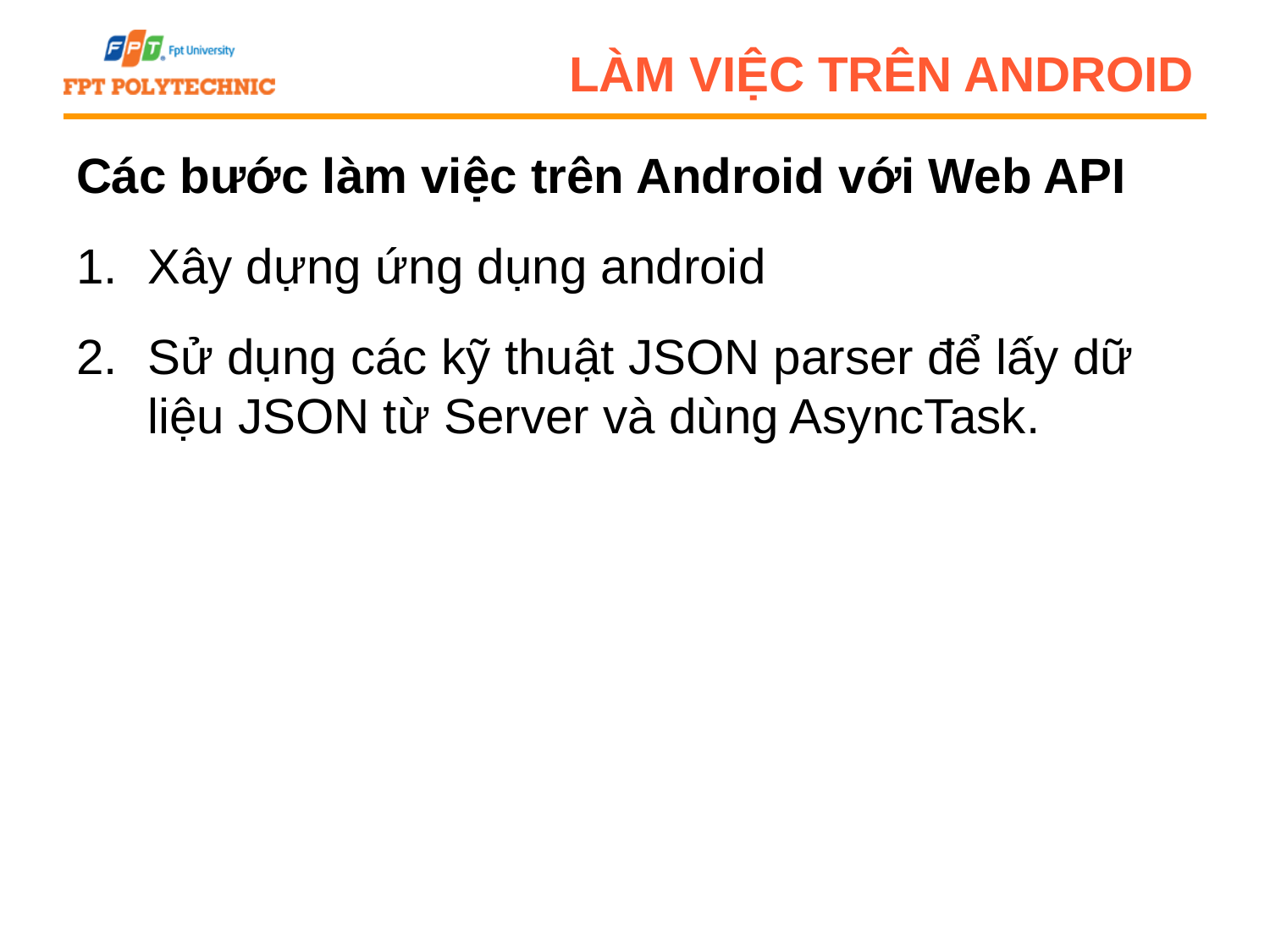

# Làm việc trên android
Các bước làm việc trên Android với Web API
Xây dựng ứng dụng android
Sử dụng các kỹ thuật JSON parser để lấy dữ liệu JSON từ Server và dùng AsyncTask.